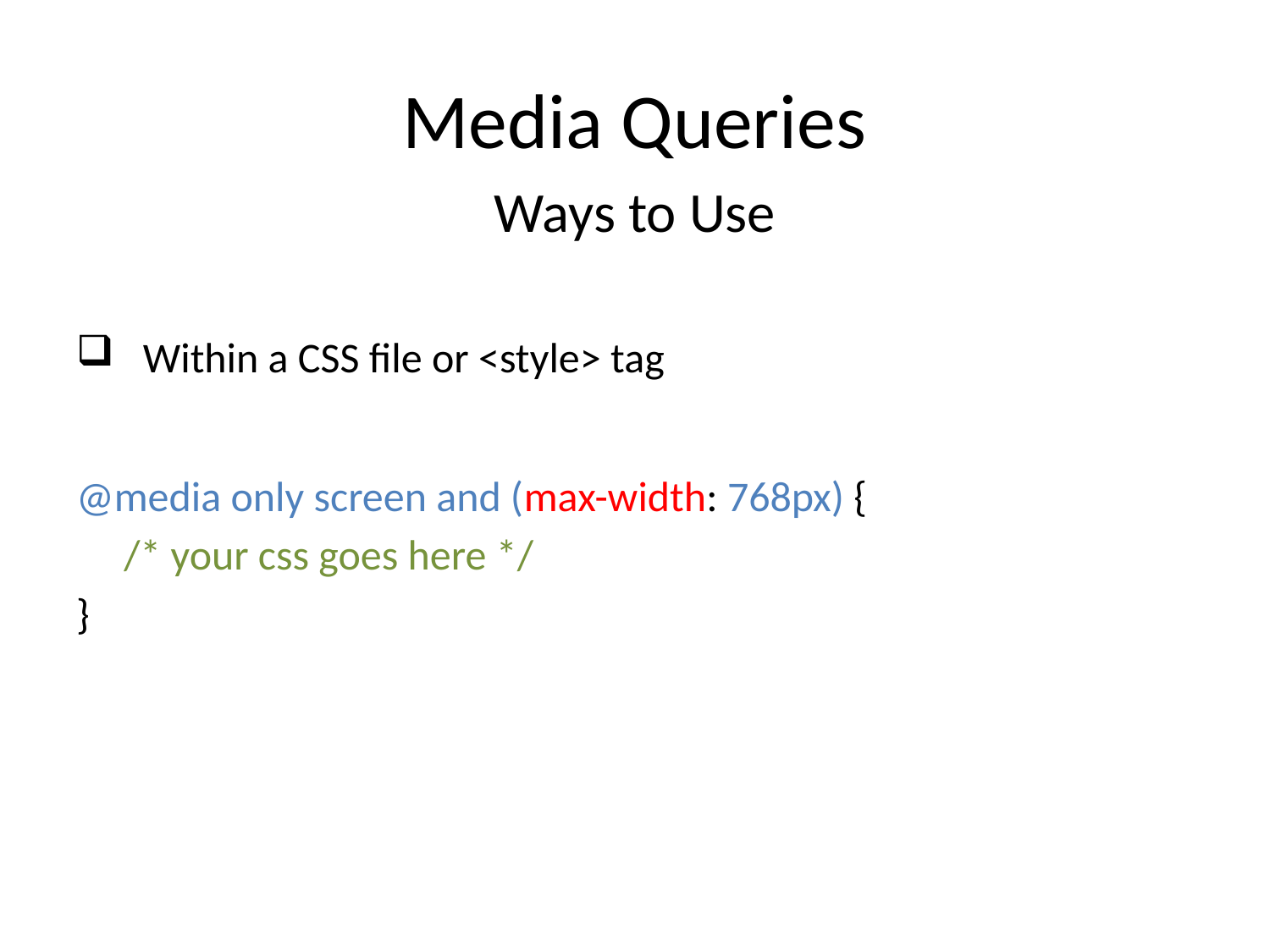

# Media Queries
Ways to Use

  Within a CSS file or <style> tag

@media only screen and (max-width: 768px) {
     /* your css goes here */
}